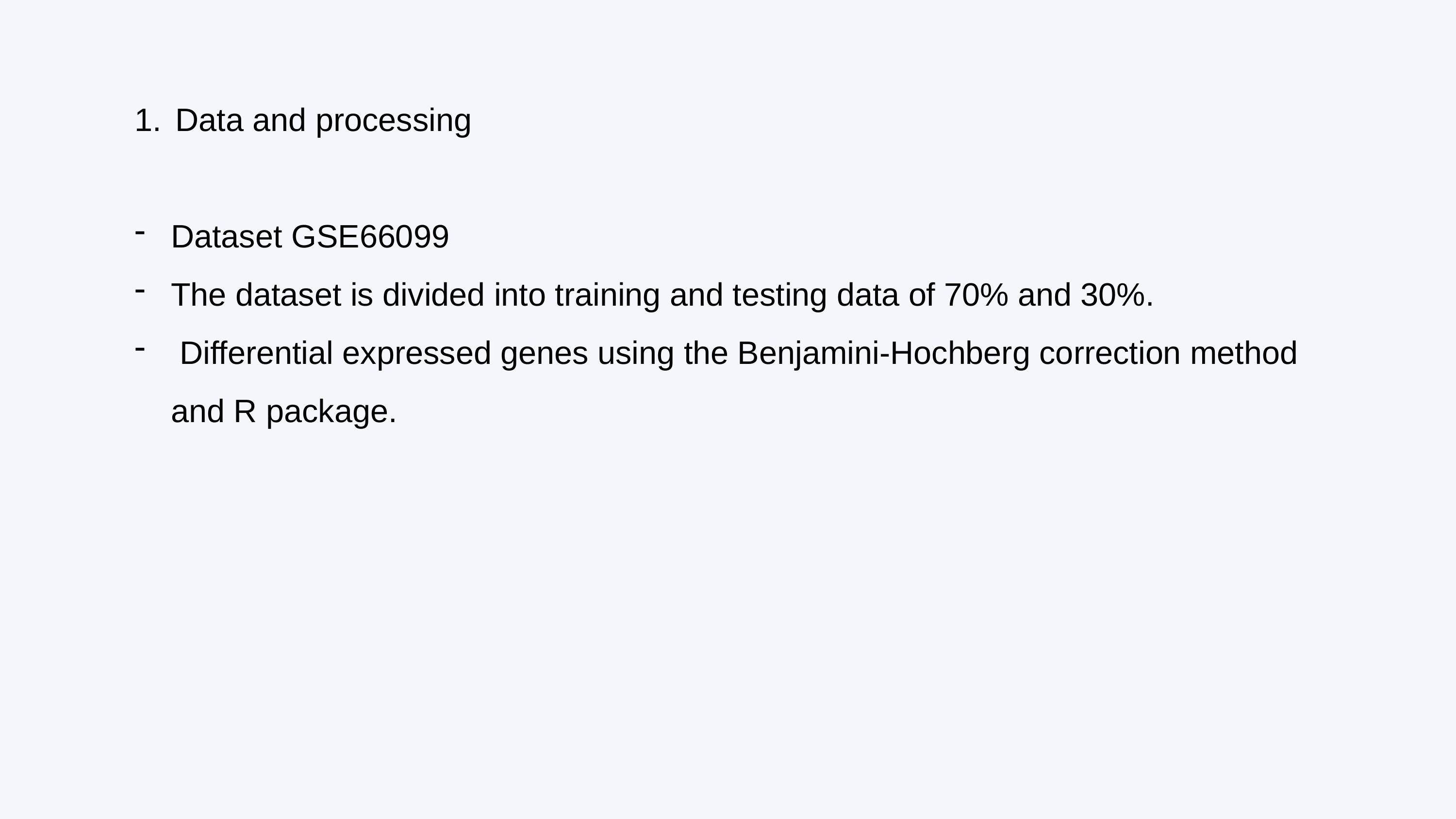

Data and processing

Dataset GSE66099
The dataset is divided into training and testing data of 70% and 30%.
 Differential expressed genes using the Benjamini-Hochberg correction method and R package.